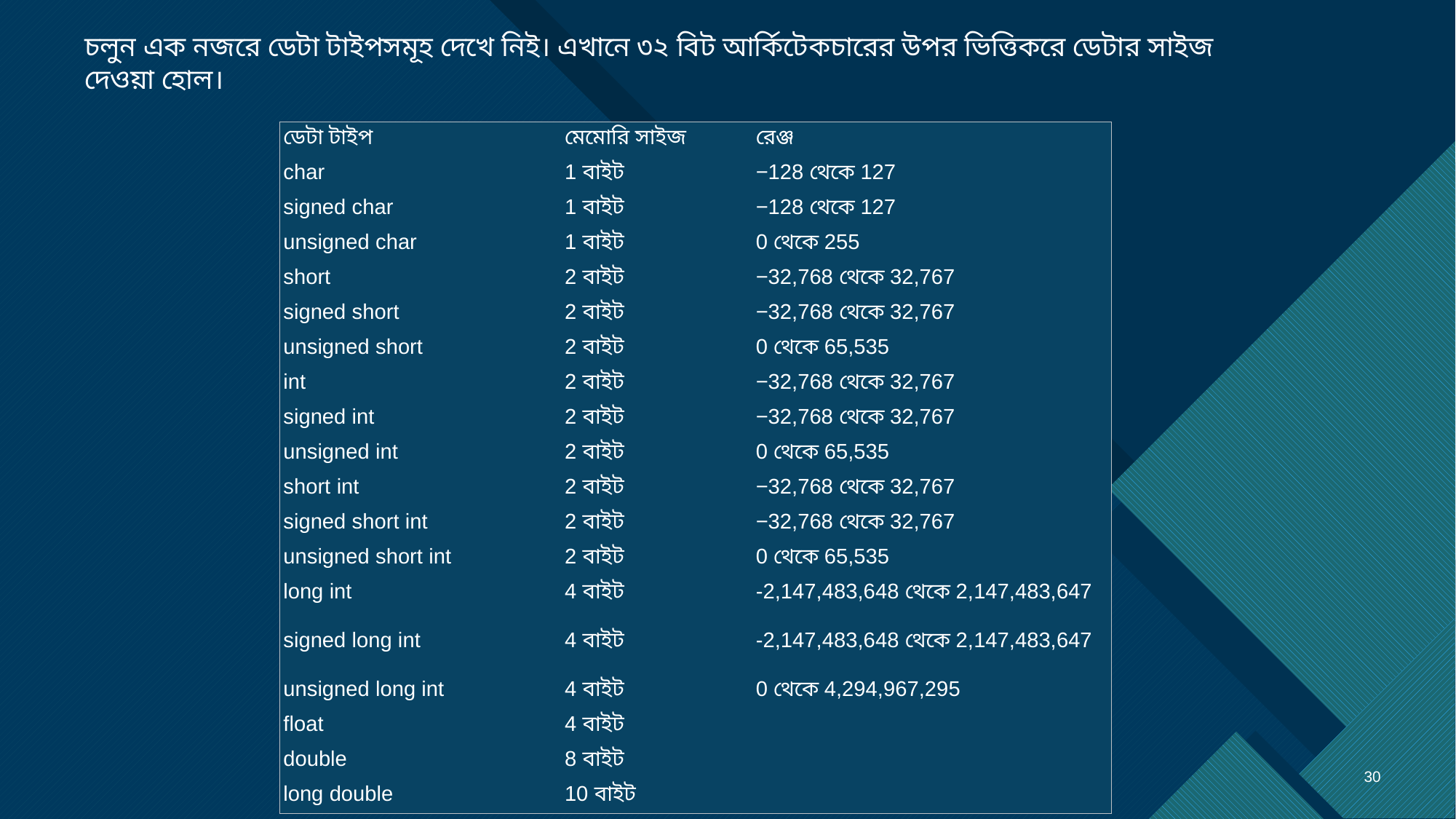

চলুন এক নজরে ডেটা টাইপসমূহ দেখে নিই। এখানে ৩২ বিট আর্কিটেকচারের উপর ভিত্তিকরে ডেটার সাইজ দেওয়া হোল।
| ডেটা টাইপ | মেমোরি সাইজ | রেঞ্জ |
| --- | --- | --- |
| char | 1 বাইট | −128 থেকে 127 |
| signed char | 1 বাইট | −128 থেকে 127 |
| unsigned char | 1 বাইট | 0 থেকে 255 |
| short | 2 বাইট | −32,768 থেকে 32,767 |
| signed short | 2 বাইট | −32,768 থেকে 32,767 |
| unsigned short | 2 বাইট | 0 থেকে 65,535 |
| int | 2 বাইট | −32,768 থেকে 32,767 |
| signed int | 2 বাইট | −32,768 থেকে 32,767 |
| unsigned int | 2 বাইট | 0 থেকে 65,535 |
| short int | 2 বাইট | −32,768 থেকে 32,767 |
| signed short int | 2 বাইট | −32,768 থেকে 32,767 |
| unsigned short int | 2 বাইট | 0 থেকে 65,535 |
| long int | 4 বাইট | -2,147,483,648 থেকে 2,147,483,647 |
| signed long int | 4 বাইট | -2,147,483,648 থেকে 2,147,483,647 |
| unsigned long int | 4 বাইট | 0 থেকে 4,294,967,295 |
| float | 4 বাইট |  |
| double | 8 বাইট |  |
| long double | 10 বাইট |  |
30